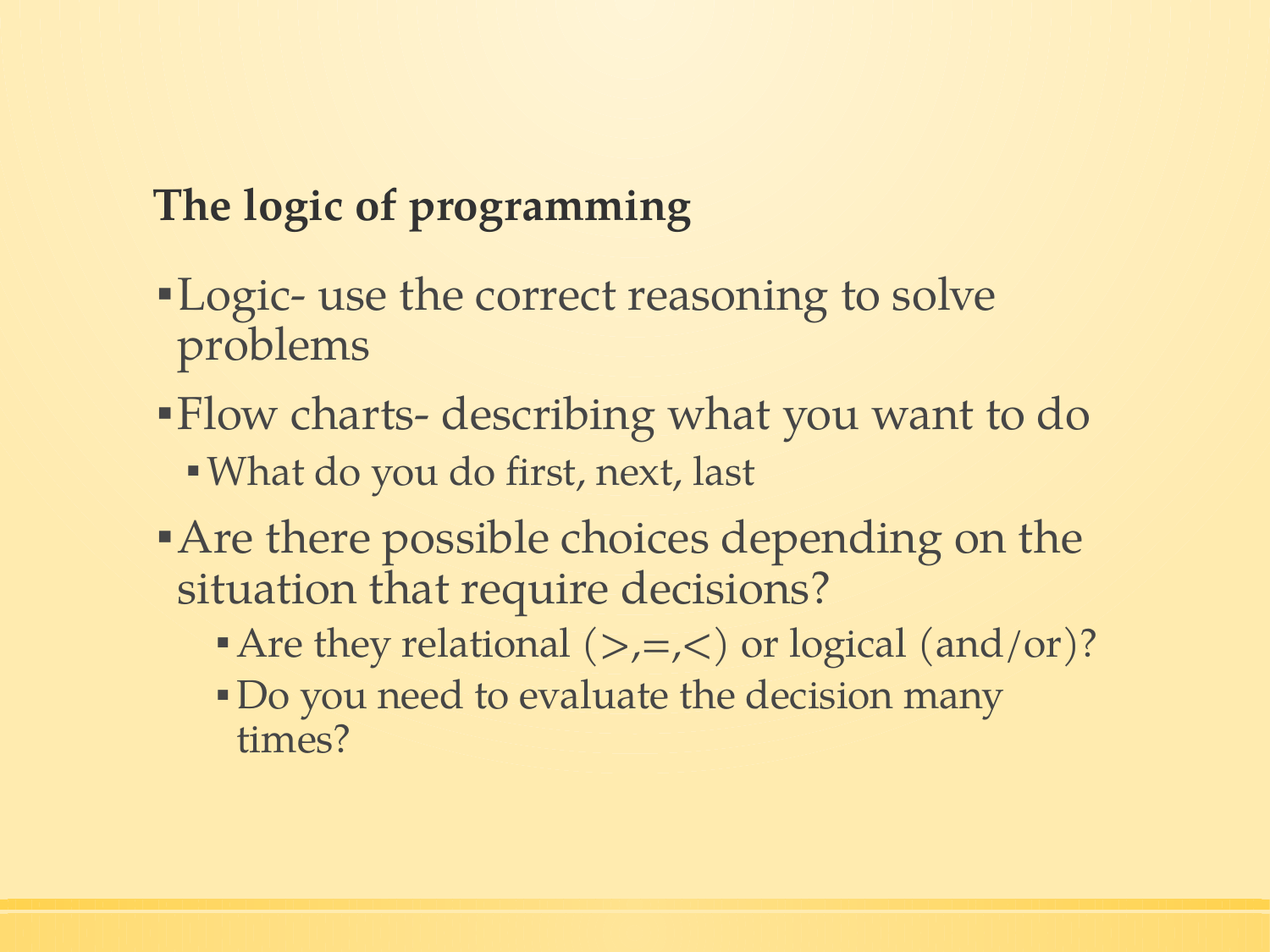

# The logic of programming
Logic- use the correct reasoning to solve problems
Flow charts- describing what you want to do
What do you do first, next, last
Are there possible choices depending on the situation that require decisions?
Are they relational (>,=,<) or logical (and/or)?
Do you need to evaluate the decision many times?